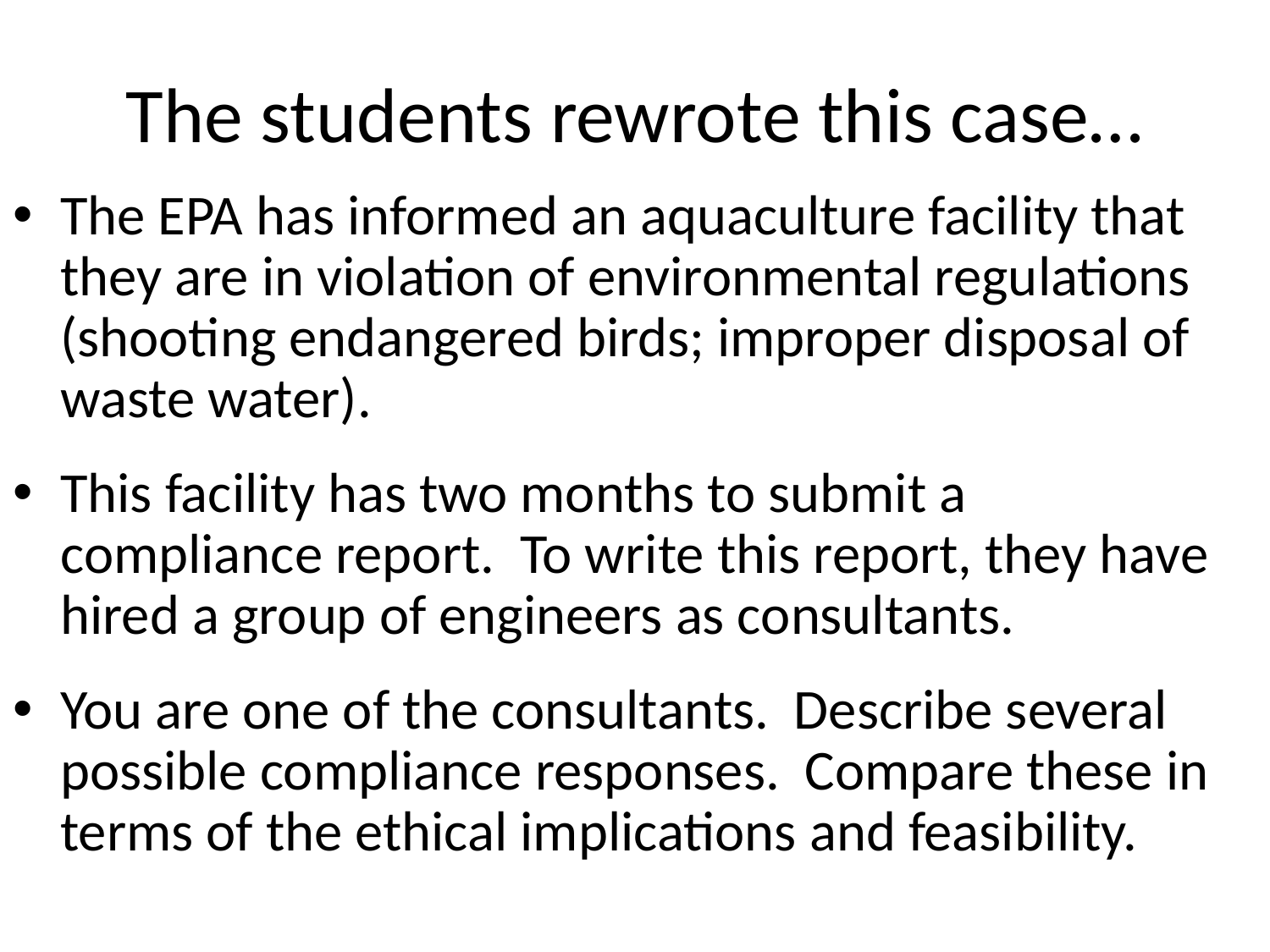

# The students rewrote this case…
The EPA has informed an aquaculture facility that they are in violation of environmental regulations (shooting endangered birds; improper disposal of waste water).

This facility has two months to submit a compliance report.  To write this report, they have hired a group of engineers as consultants.

You are one of the consultants.  Describe several possible compliance responses.  Compare these in terms of the ethical implications and feasibility.